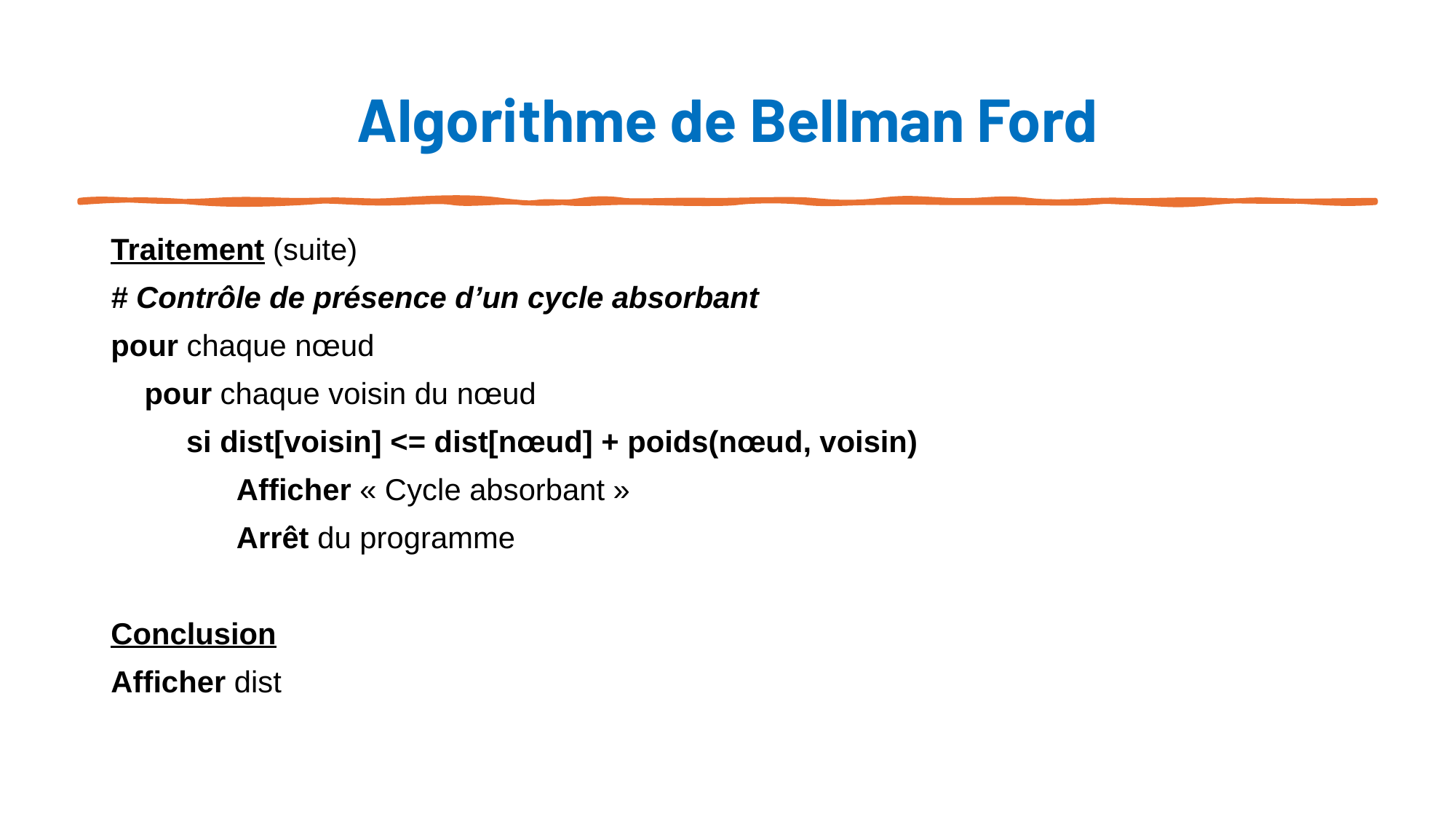

# Algorithme de Bellman Ford

Traitement (suite)
# Contrôle de présence d’un cycle absorbant
pour chaque nœud
    pour chaque voisin du nœud
         si dist[voisin] <= dist[nœud] + poids(nœud, voisin)
               Afficher « Cycle absorbant »
               Arrêt du programme

Conclusion
Afficher dist